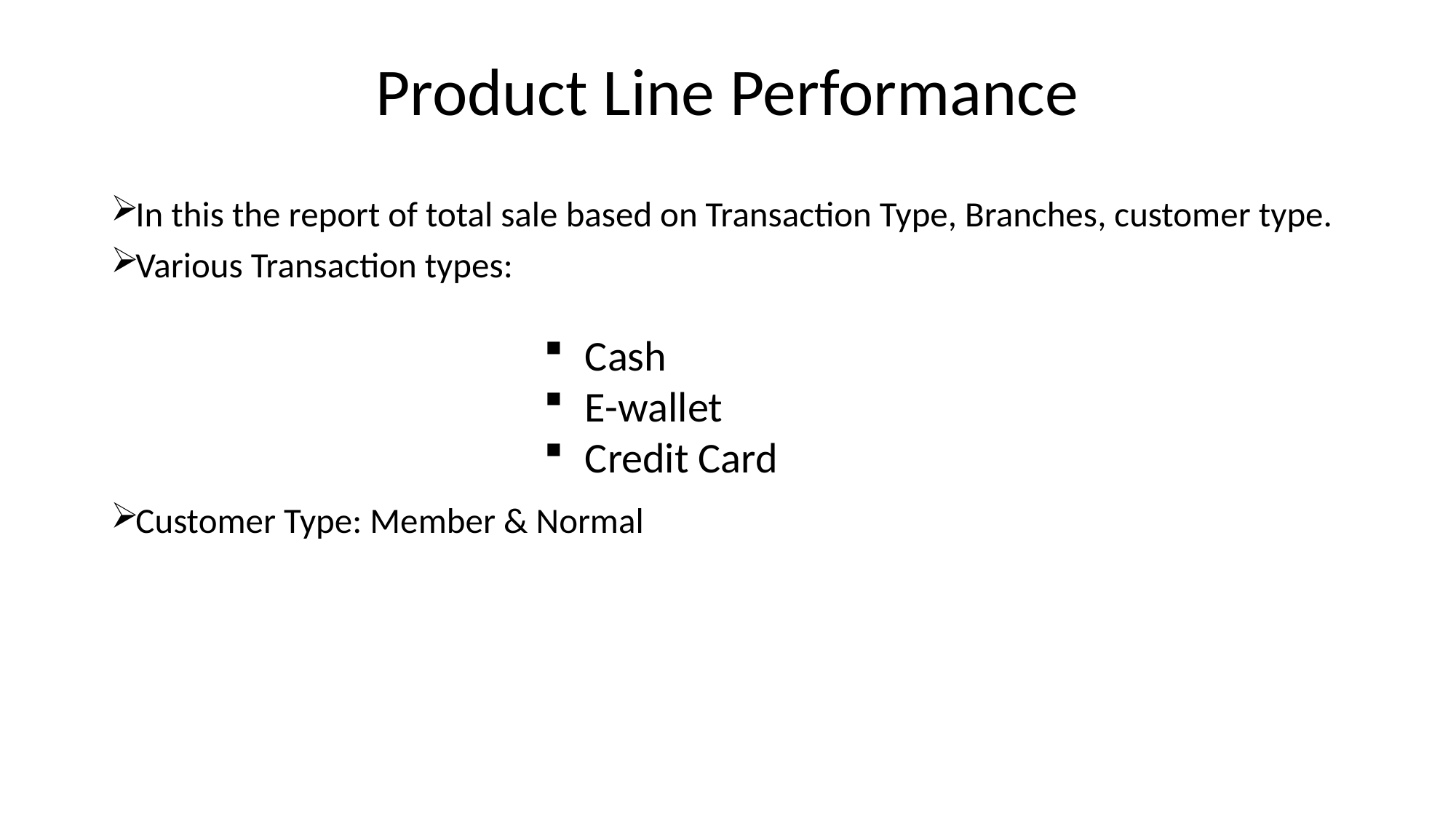

# Product Line Performance
In this the report of total sale based on Transaction Type, Branches, customer type.
Various Transaction types:

Customer Type: Member & Normal

Cash
E-wallet
Credit Card